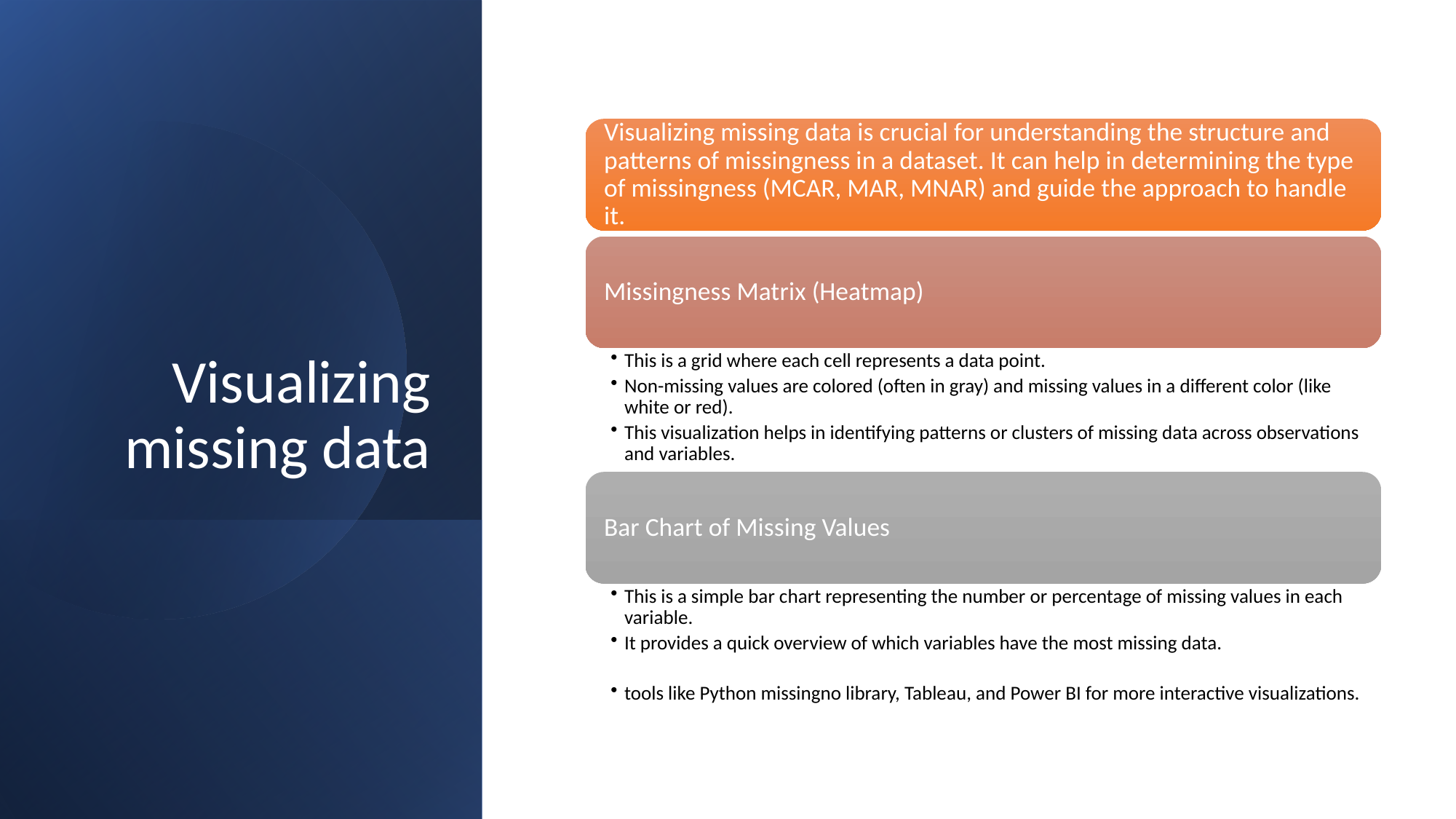

Visualizing missing data is crucial for understanding the structure and patterns of missingness in a dataset. It can help in determining the type of missingness (MCAR, MAR, MNAR) and guide the approach to handle it.
Missingness Matrix (Heatmap)
This is a grid where each cell represents a data point.
Non-missing values are colored (often in gray) and missing values in a different color (like white or red).
This visualization helps in identifying patterns or clusters of missing data across observations and variables.
Bar Chart of Missing Values
This is a simple bar chart representing the number or percentage of missing values in each variable.
It provides a quick overview of which variables have the most missing data.

tools like Python missingno library, Tableau, and Power BI for more interactive visualizations.

# Visualizing missing data